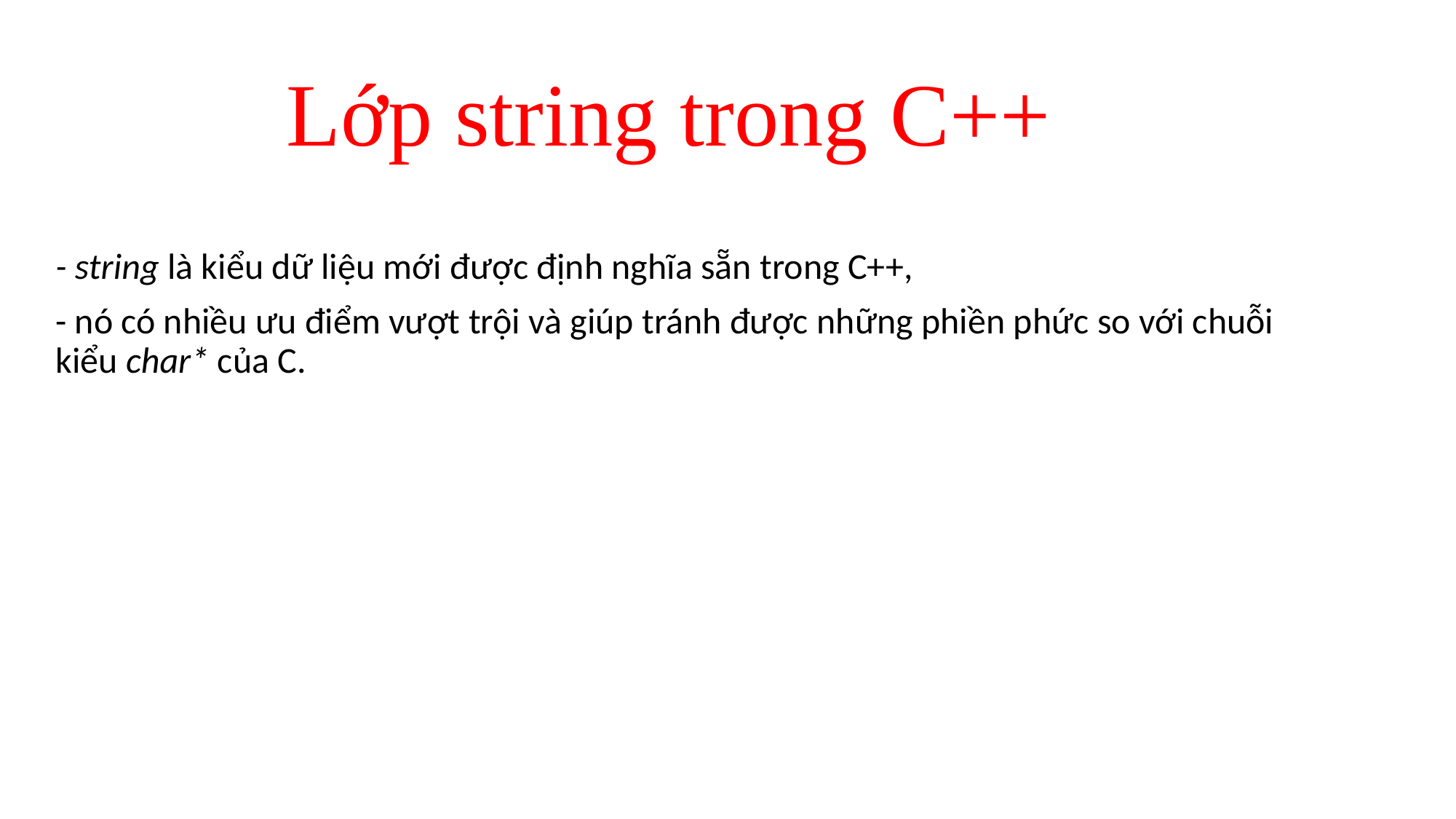

# Lớp string trong C++
- string là kiểu dữ liệu mới được định nghĩa sẵn trong C++,
- nó có nhiều ưu điểm vượt trội và giúp tránh được những phiền phức so với chuỗi kiểu char* của C.